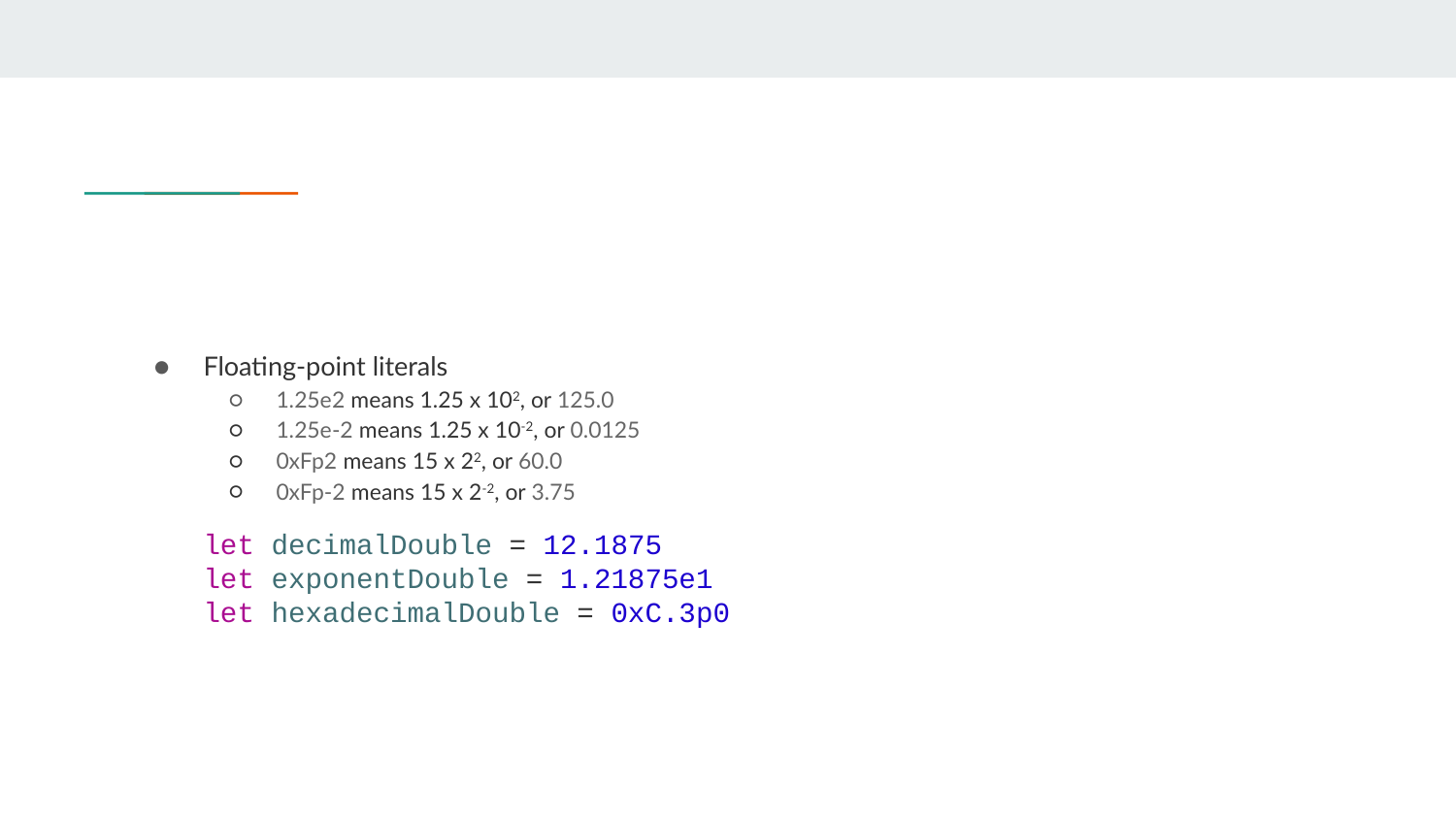

#
Floating-point literals
1.25e2 means 1.25 x 102, or 125.0
1.25e-2 means 1.25 x 10-2, or 0.0125
0xFp2 means 15 x 22, or 60.0
0xFp-2 means 15 x 2-2, or 3.75
let decimalDouble = 12.1875
let exponentDouble = 1.21875e1
let hexadecimalDouble = 0xC.3p0